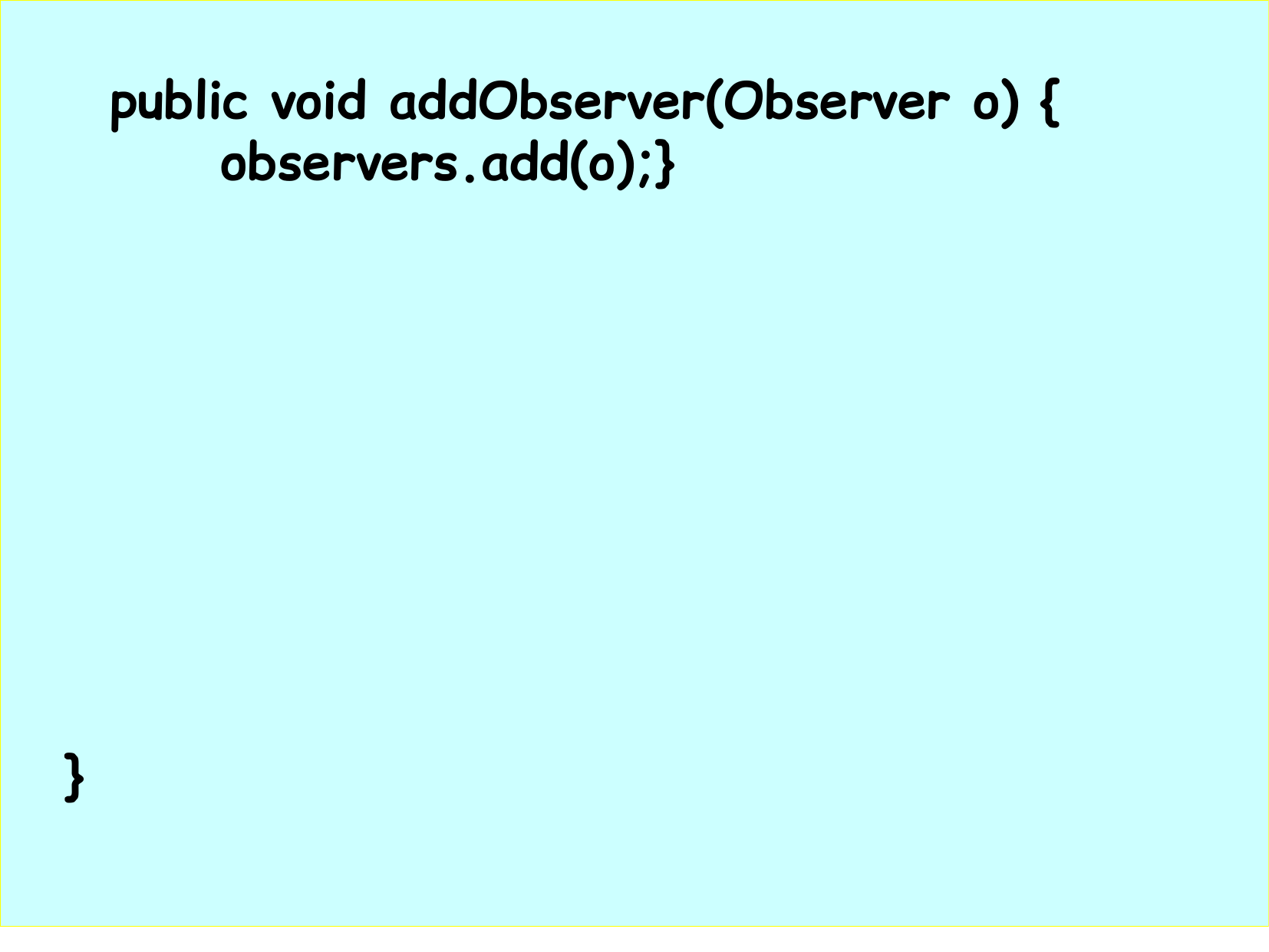

public void addObserver(Observer o) {
       observers.add(o);}
  public void removeObserver(Observer o) {
    observers.remove(o);}
  public void notifyObservers() {
      Iterator i = observers.iterator();
      while (i.hasNext()) {
             Observer o = (Observer) i.next();
             o.update(this);}
}